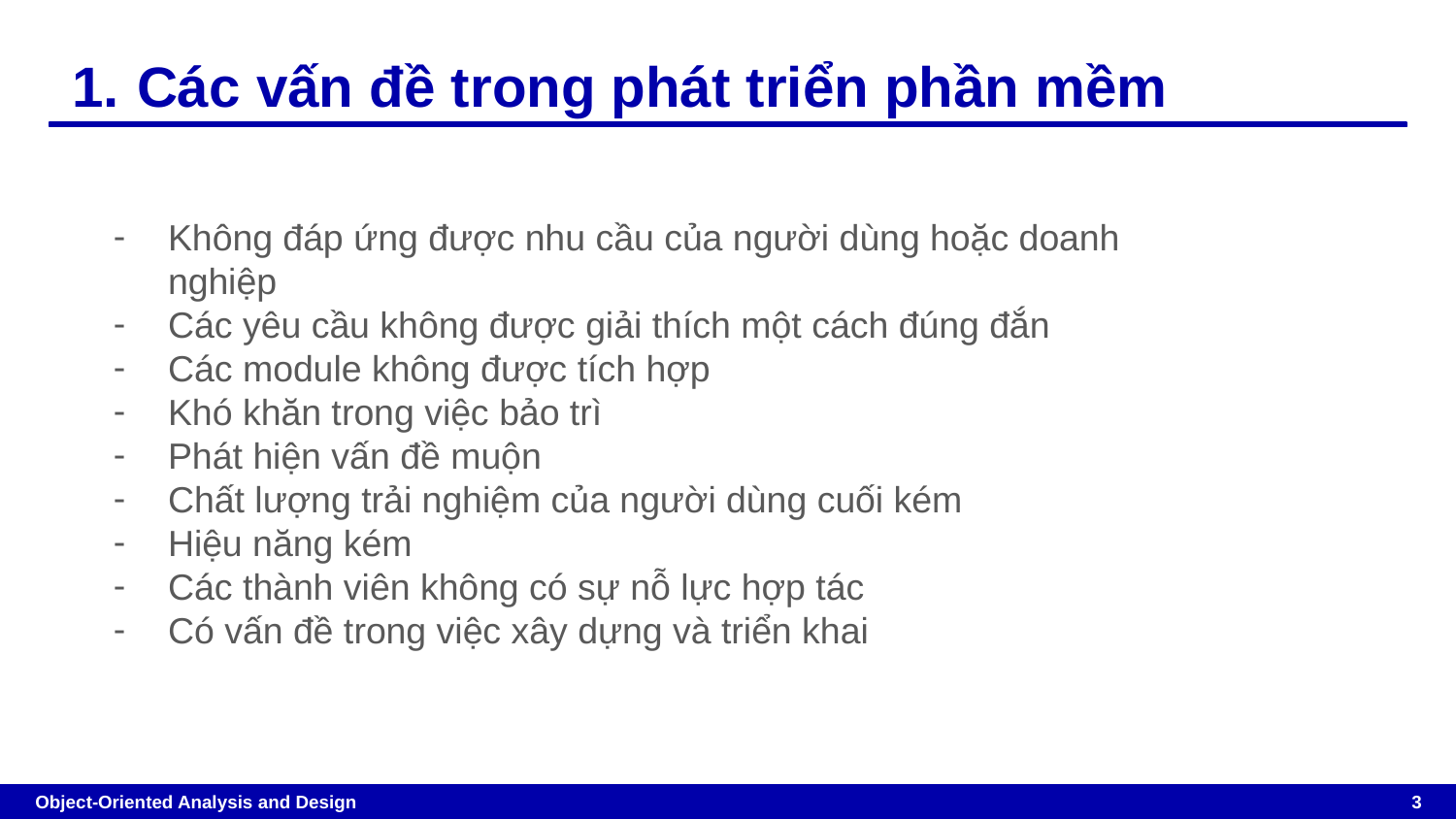

# Các vấn đề trong phát triển phần mềm

Không đáp ứng được nhu cầu của người dùng hoặc doanh nghiệp
Các yêu cầu không được giải thích một cách đúng đắn
Các module không được tích hợp
Khó khăn trong việc bảo trì
Phát hiện vấn đề muộn
Chất lượng trải nghiệm của người dùng cuối kém
Hiệu năng kém
Các thành viên không có sự nỗ lực hợp tác
Có vấn đề trong việc xây dựng và triển khai
3
Object-Oriented Analysis and Design